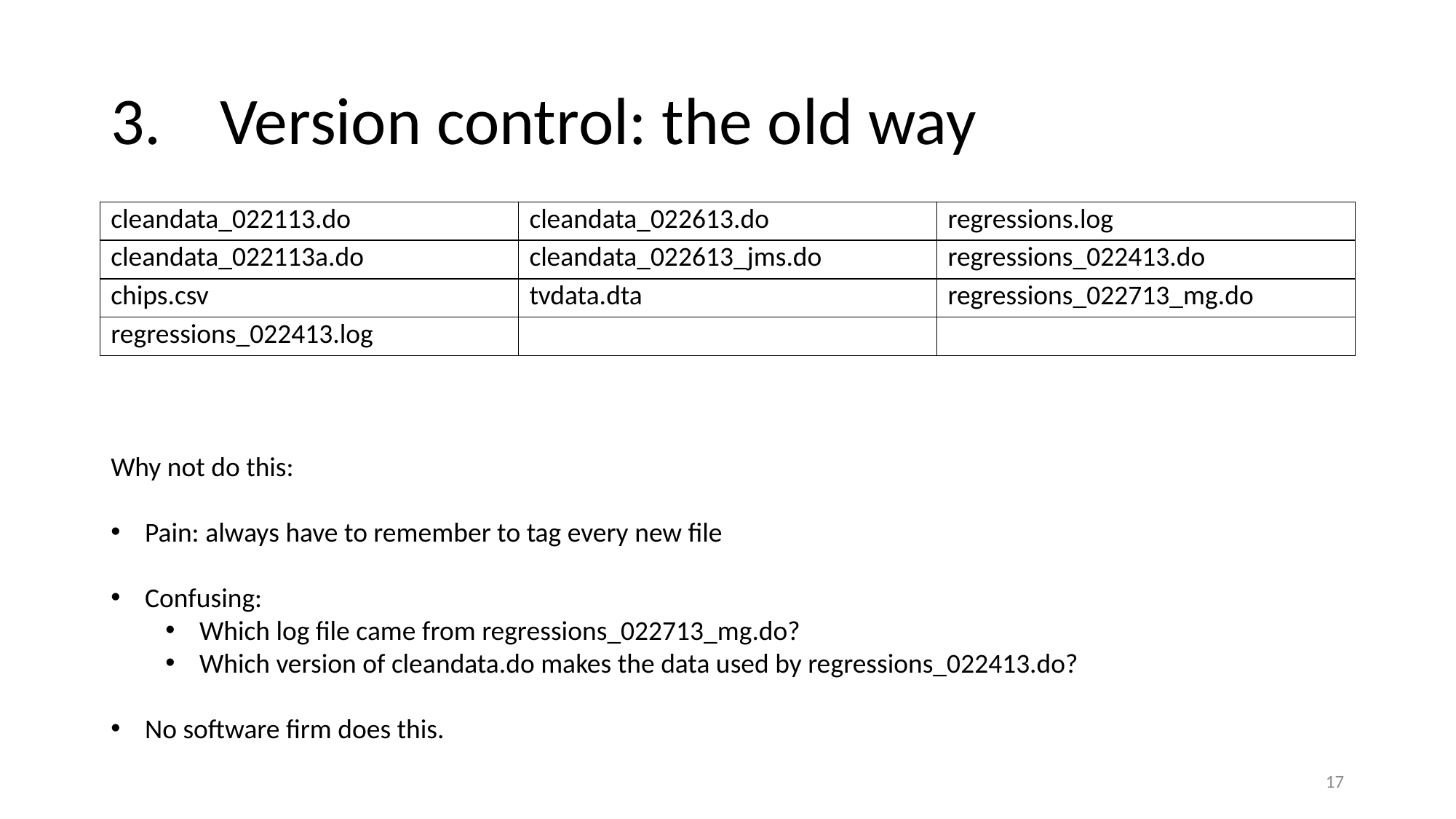

# 3.	Version control: the old way
| cleandata\_022113.do | cleandata\_022613.do | regressions.log |
| --- | --- | --- |
| cleandata\_022113a.do | cleandata\_022613\_jms.do | regressions\_022413.do |
| chips.csv | tvdata.dta | regressions\_022713\_mg.do |
| regressions\_022413.log |  |  |
Why not do this:

Pain: always have to remember to tag every new file

Confusing:
Which log file came from regressions_022713_mg.do?
Which version of cleandata.do makes the data used by regressions_022413.do?

No software firm does this.
17